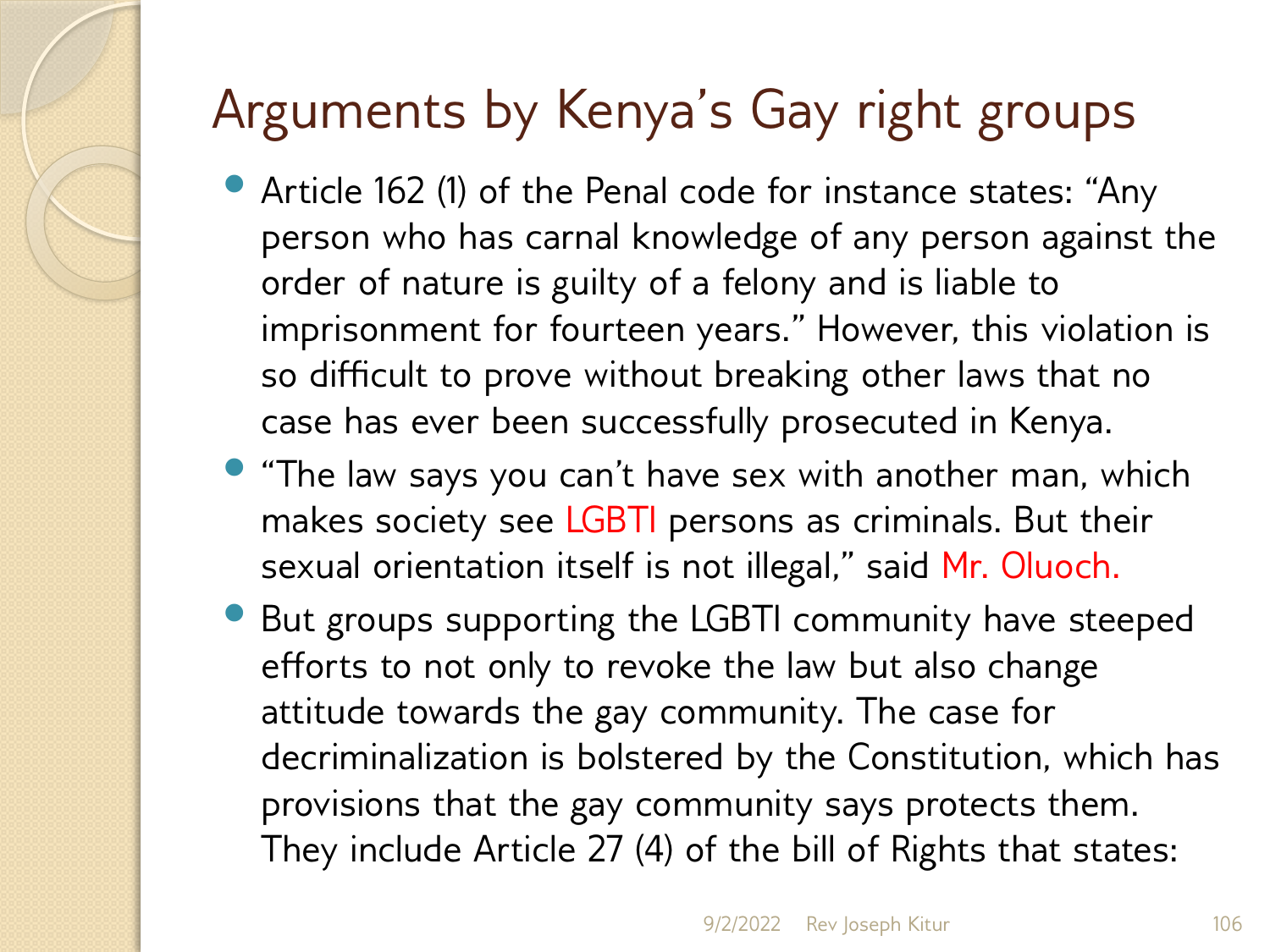

# Arguments by Kenya’s Gay right groups
Article 162 (1) of the Penal code for instance states: “Any person who has carnal knowledge of any person against the order of nature is guilty of a felony and is liable to imprisonment for fourteen years.” However, this violation is so difficult to prove without breaking other laws that no case has ever been successfully prosecuted in Kenya.
“The law says you can’t have sex with another man, which makes society see LGBTI persons as criminals. But their sexual orientation itself is not illegal,” said Mr. Oluoch.
But groups supporting the LGBTI community have steeped efforts to not only to revoke the law but also change attitude towards the gay community. The case for decriminalization is bolstered by the Constitution, which has provisions that the gay community says protects them. They include Article 27 (4) of the bill of Rights that states:

9/2/2022
Rev Joseph Kitur
106